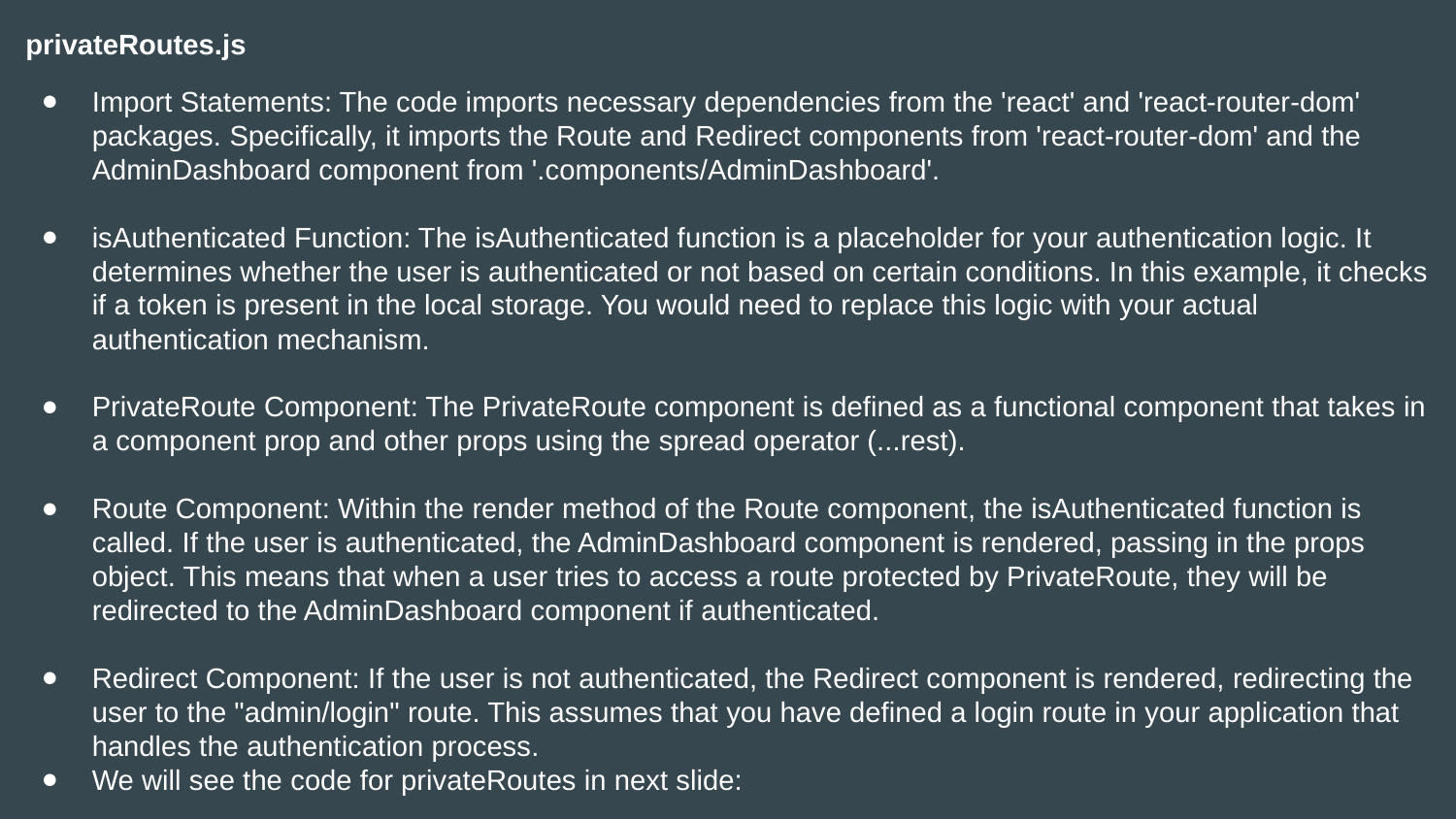

privateRoutes.js
Import Statements: The code imports necessary dependencies from the 'react' and 'react-router-dom' packages. Specifically, it imports the Route and Redirect components from 'react-router-dom' and the AdminDashboard component from '.components/AdminDashboard'.

isAuthenticated Function: The isAuthenticated function is a placeholder for your authentication logic. It determines whether the user is authenticated or not based on certain conditions. In this example, it checks if a token is present in the local storage. You would need to replace this logic with your actual authentication mechanism.

PrivateRoute Component: The PrivateRoute component is defined as a functional component that takes in a component prop and other props using the spread operator (...rest).

Route Component: Within the render method of the Route component, the isAuthenticated function is called. If the user is authenticated, the AdminDashboard component is rendered, passing in the props object. This means that when a user tries to access a route protected by PrivateRoute, they will be redirected to the AdminDashboard component if authenticated.

Redirect Component: If the user is not authenticated, the Redirect component is rendered, redirecting the user to the "admin/login" route. This assumes that you have defined a login route in your application that handles the authentication process.
We will see the code for privateRoutes in next slide: